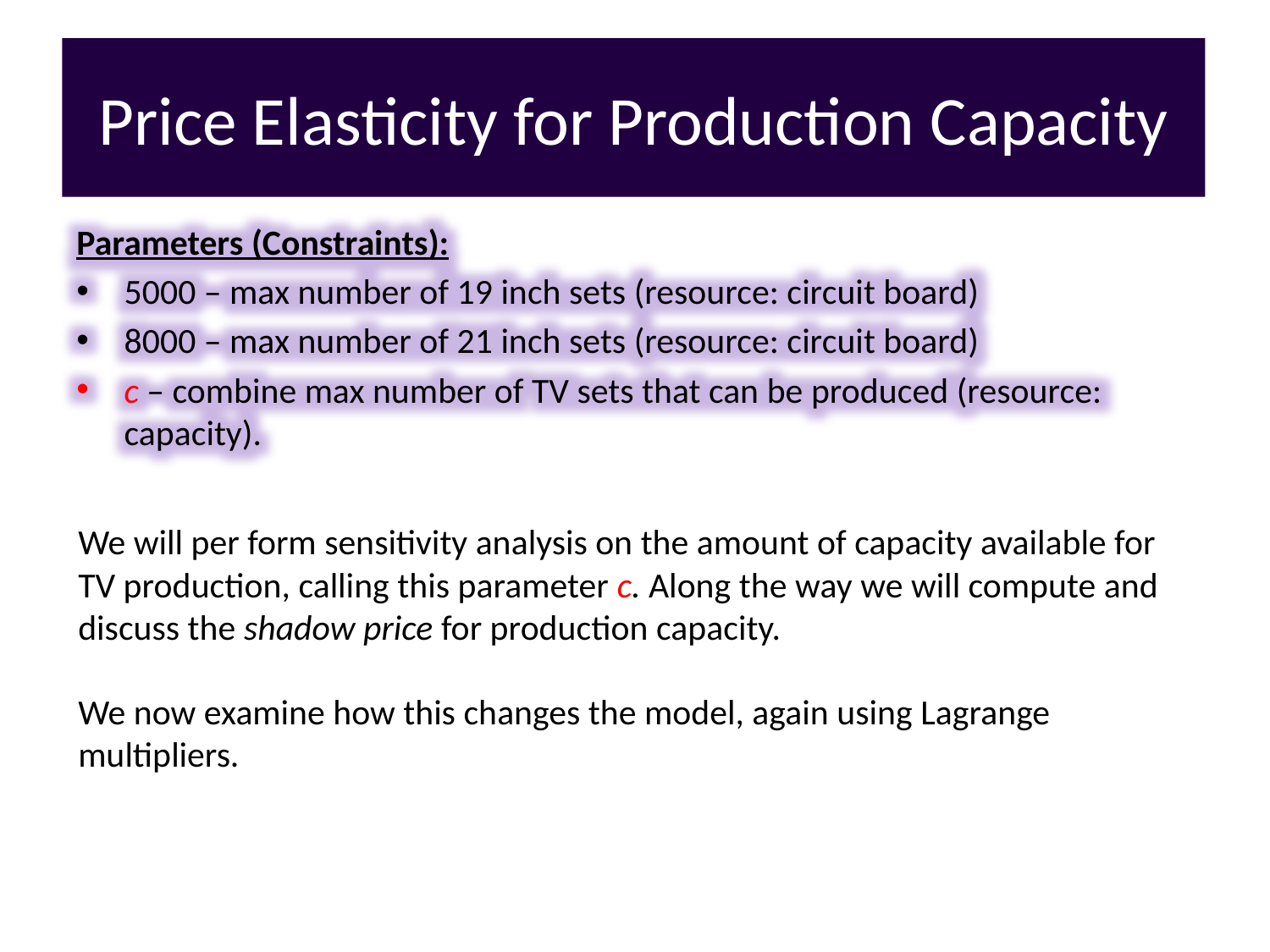

# Price Elasticity for Production Capacity
Parameters (Constraints):
5000 – max number of 19 inch sets (resource: circuit board)
8000 – max number of 21 inch sets (resource: circuit board)
c – combine max number of TV sets that can be produced (resource: capacity).
We will per form sensitivity analysis on the amount of capacity available for TV production, calling this parameter c. Along the way we will compute and discuss the shadow price for production capacity.

We now examine how this changes the model, again using Lagrange multipliers.